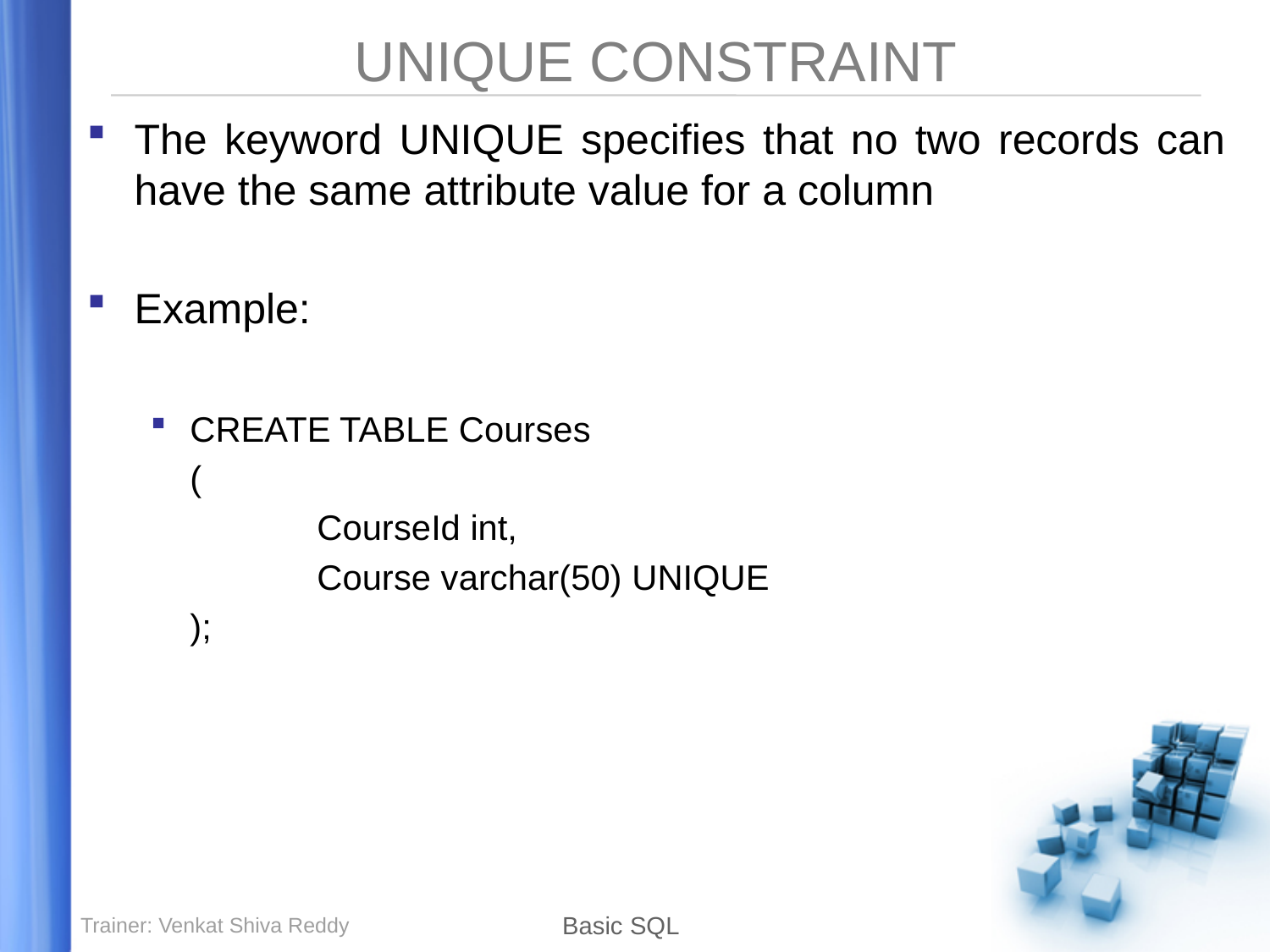

# UNIQUE CONSTRAINT
The keyword UNIQUE specifies that no two records can have the same attribute value for a column

Example:

CREATE TABLE Courses
	(
		CourseId int,
		Course varchar(50) UNIQUE
	);